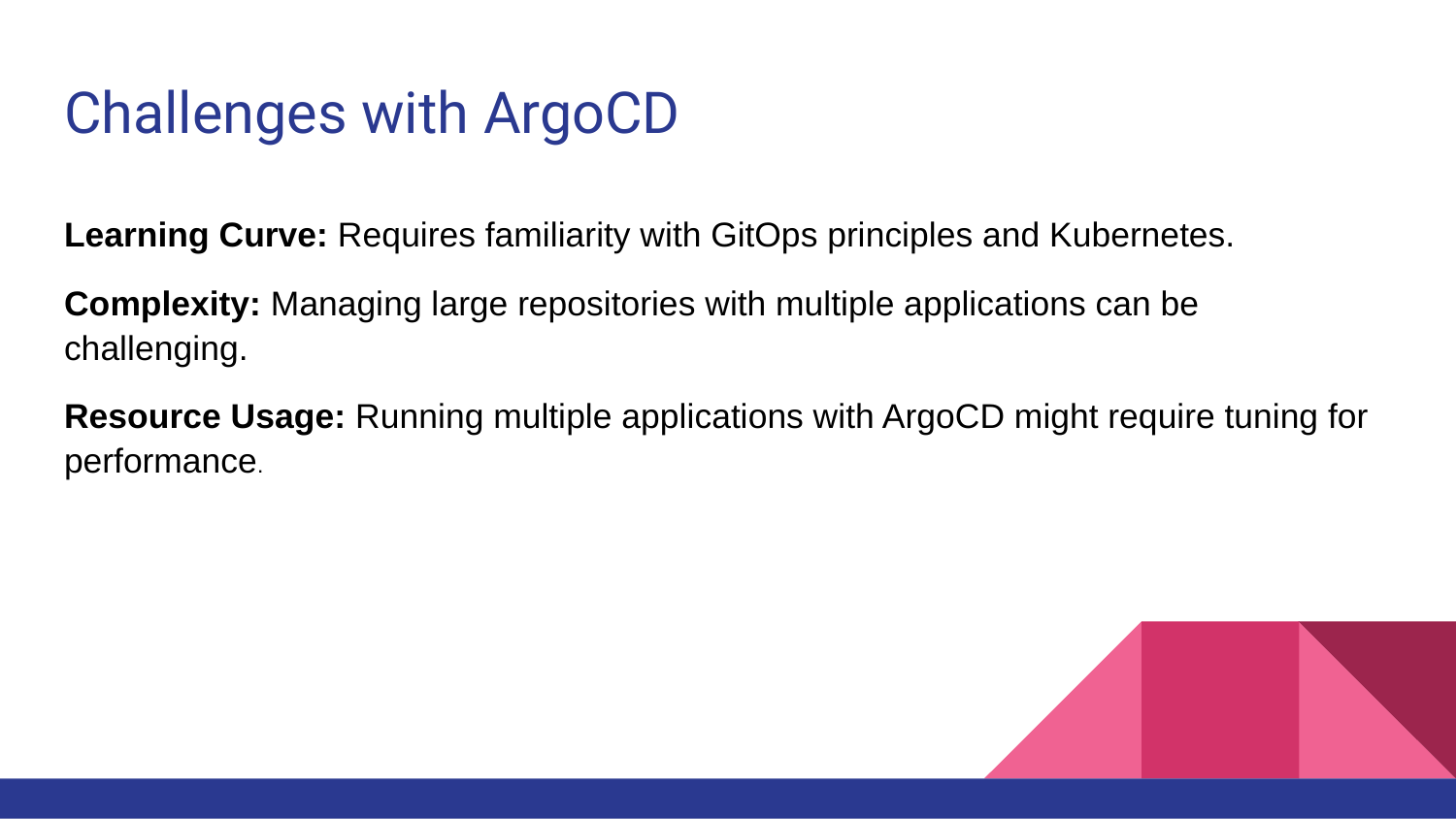

# Challenges with ArgoCD
Learning Curve: Requires familiarity with GitOps principles and Kubernetes.
Complexity: Managing large repositories with multiple applications can be challenging.
Resource Usage: Running multiple applications with ArgoCD might require tuning for performance.